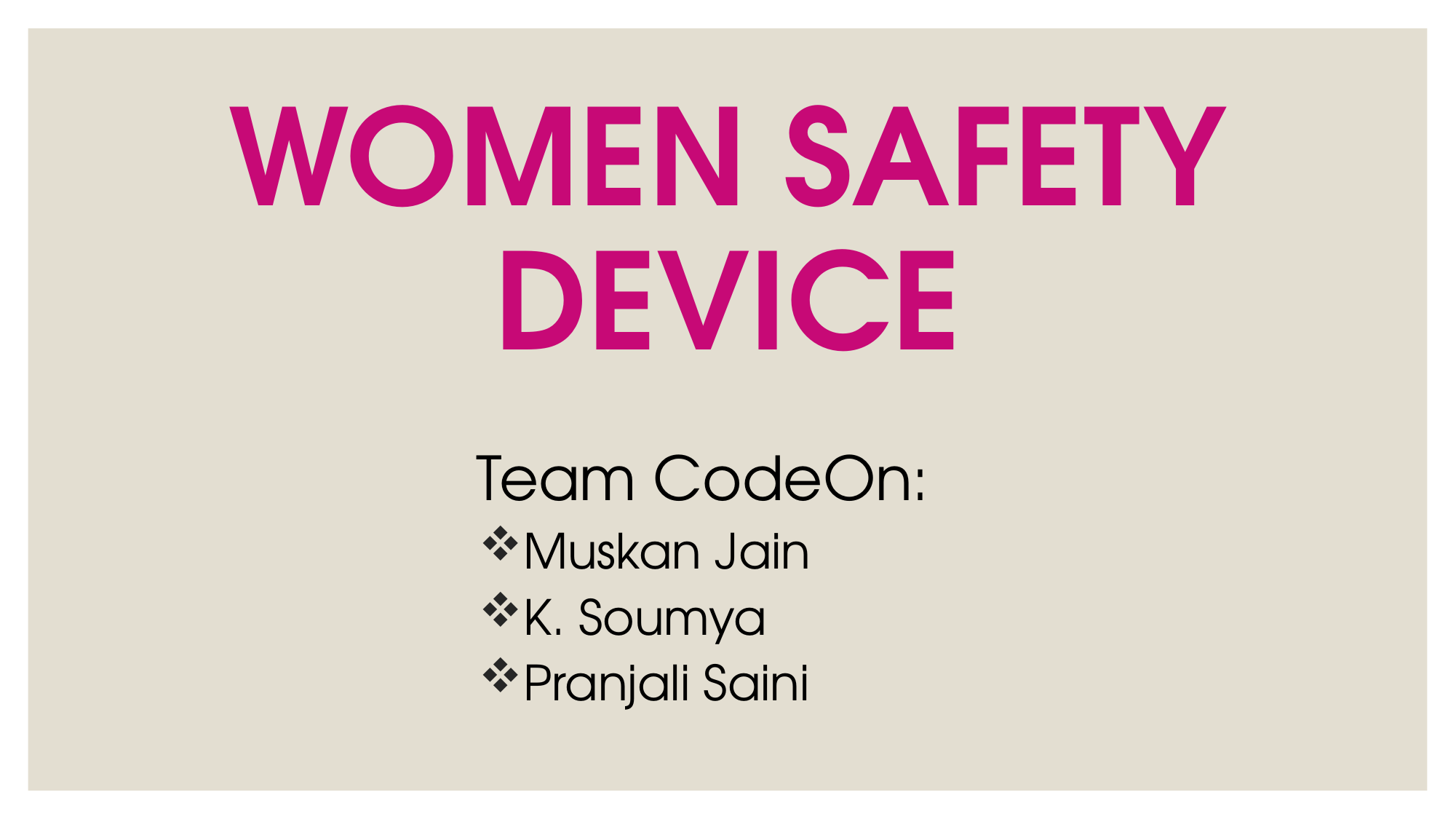

# WOMEN SAFETY DEVICE
Team CodeOn:
Muskan Jain
K. Soumya
Pranjali Saini